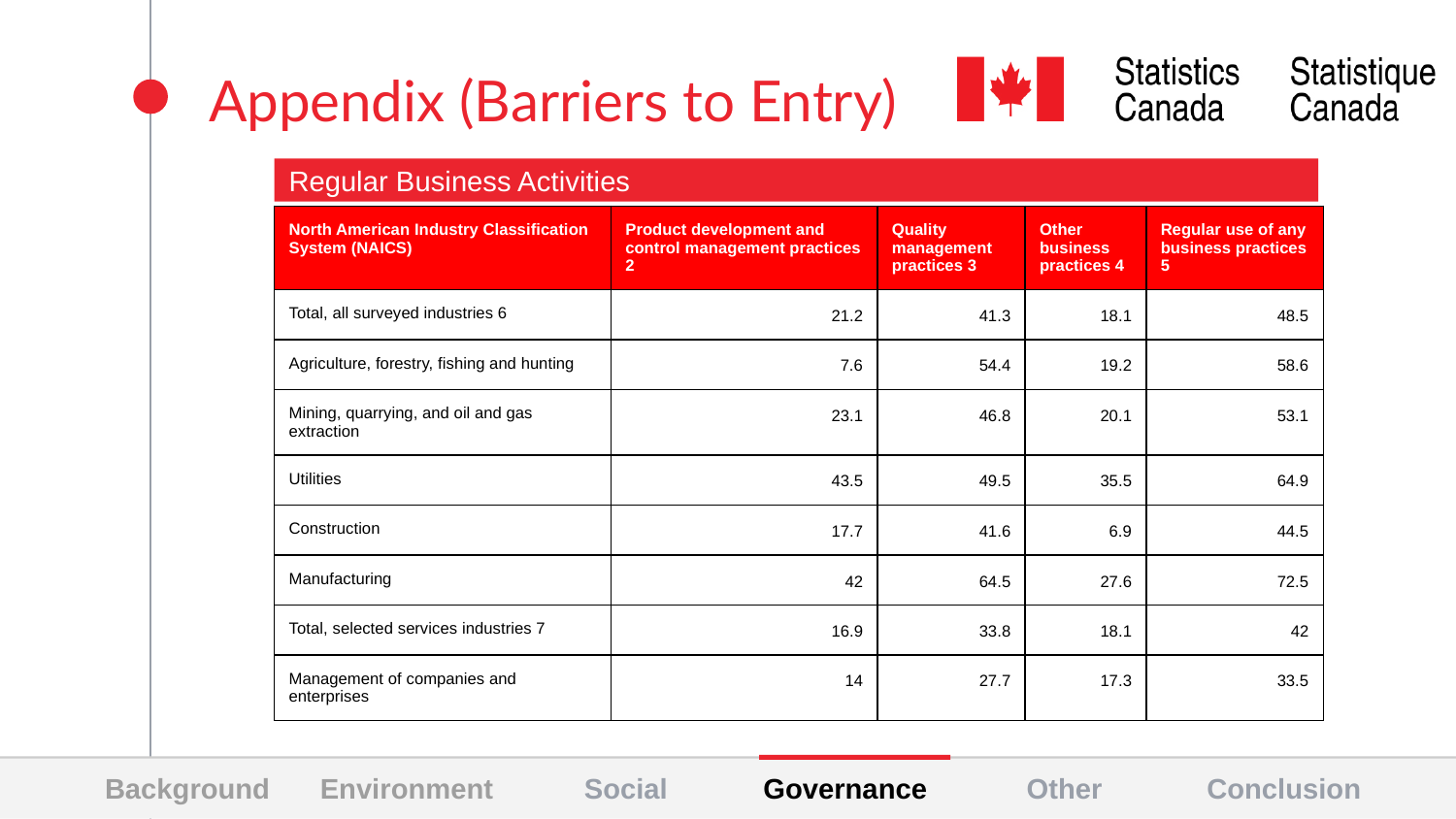

# Appendix (Barriers to Entry)
Regular Business Activities

| North American Industry Classification System (NAICS) | Product development and control management practices 2 | Quality management practices 3 | Other business practices 4 | Regular use of any business practices 5 |
| --- | --- | --- | --- | --- |
| Total, all surveyed industries 6 | 21.2 | 41.3 | 18.1 | 48.5 |
| Agriculture, forestry, fishing and hunting | 7.6 | 54.4 | 19.2 | 58.6 |
| Mining, quarrying, and oil and gas extraction | 23.1 | 46.8 | 20.1 | 53.1 |
| Utilities | 43.5 | 49.5 | 35.5 | 64.9 |
| Construction | 17.7 | 41.6 | 6.9 | 44.5 |
| Manufacturing | 42 | 64.5 | 27.6 | 72.5 |
| Total, selected services industries 7 | 16.9 | 33.8 | 18.1 | 42 |
| Management of companies and enterprises | 14 | 27.7 | 17.3 | 33.5 |

Background
Environment
Social
Governance
Other
Conclusion